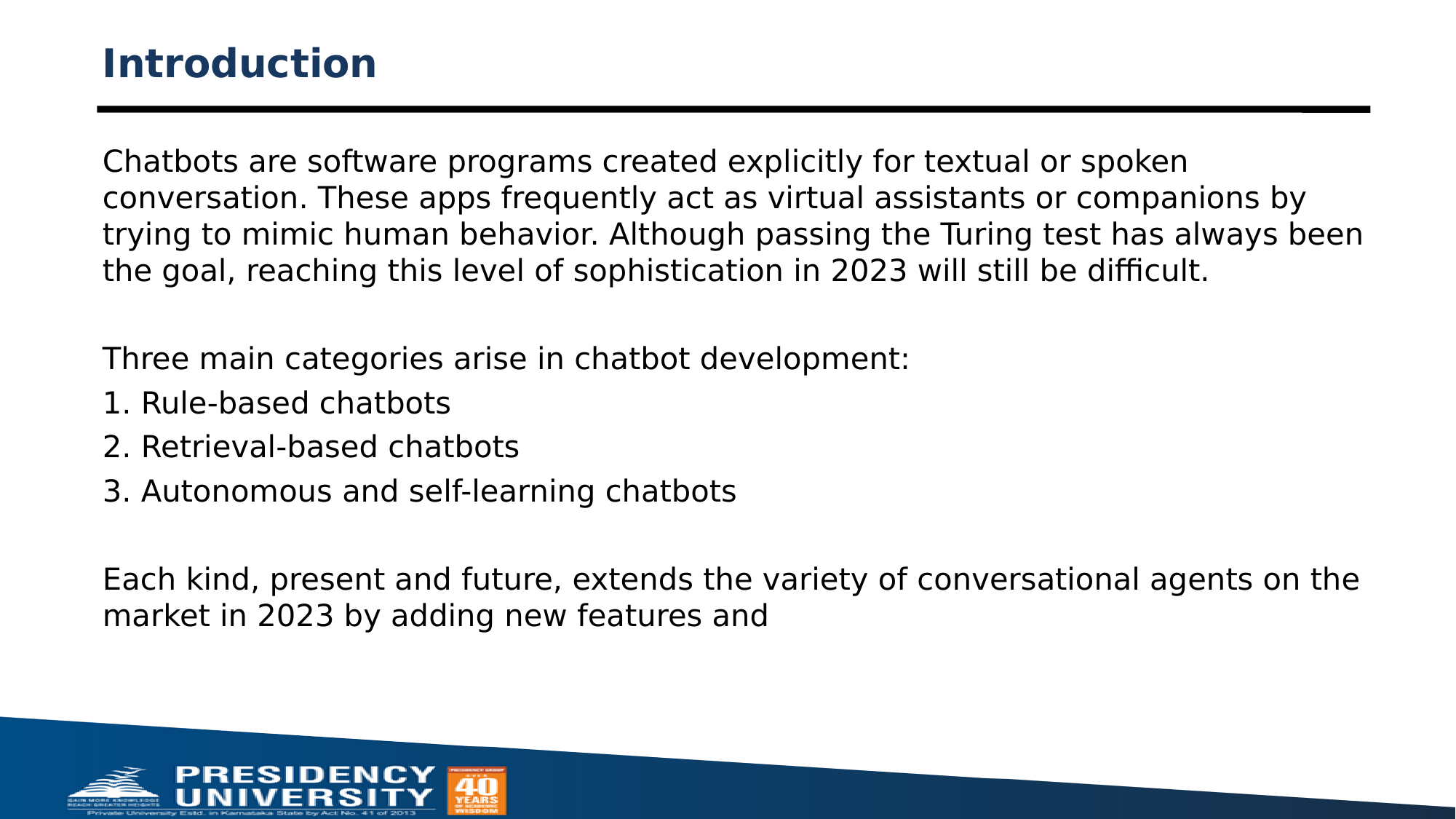

# Introduction
Chatbots are software programs created explicitly for textual or spoken conversation. These apps frequently act as virtual assistants or companions by trying to mimic human behavior. Although passing the Turing test has always been the goal, reaching this level of sophistication in 2023 will still be difficult.

Three main categories arise in chatbot development:
1. Rule-based chatbots
2. Retrieval-based chatbots
3. Autonomous and self-learning chatbots

Each kind, present and future, extends the variety of conversational agents on the market in 2023 by adding new features and